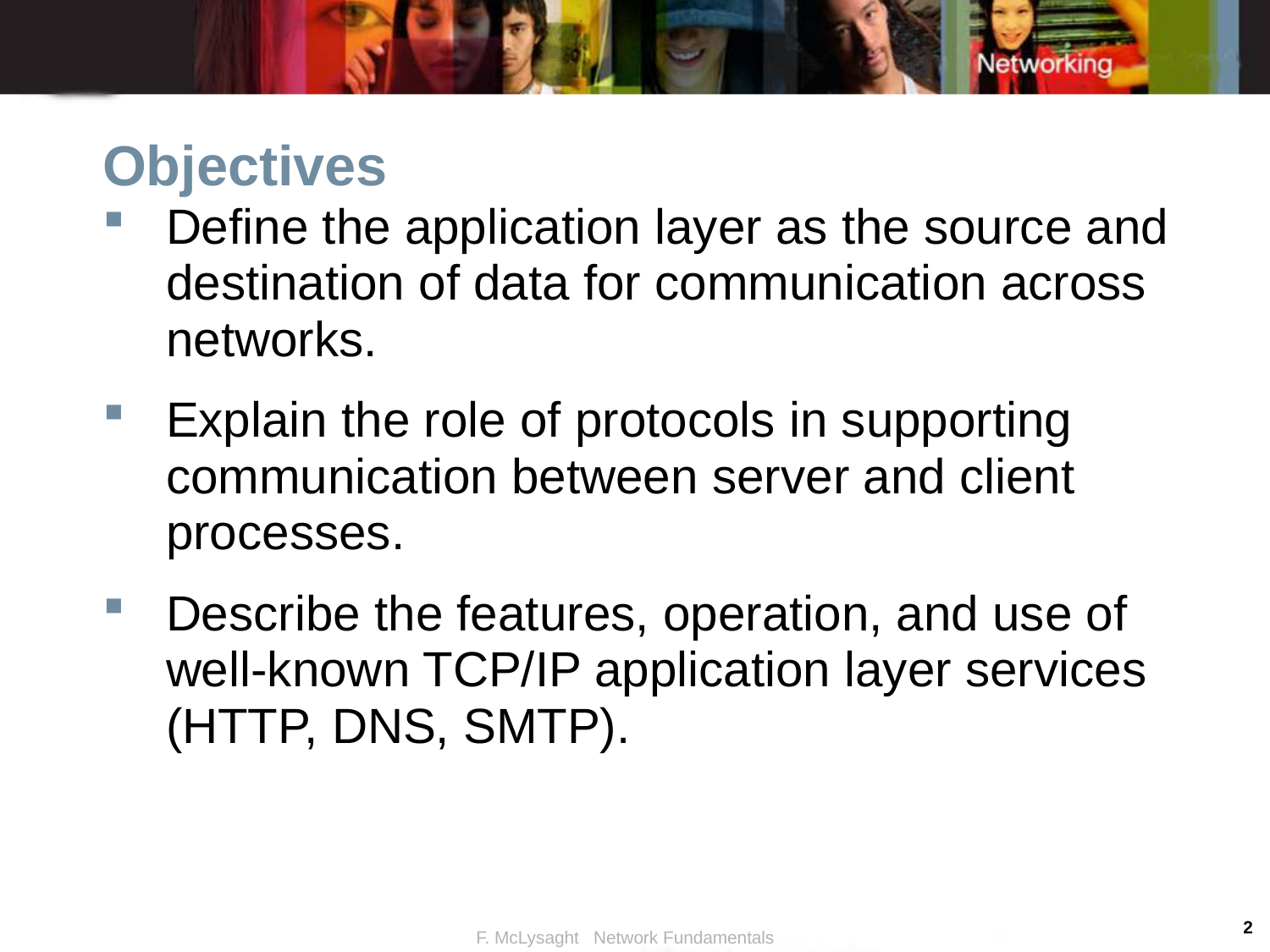

# Objectives
Define the application layer as the source and destination of data for communication across networks.
Explain the role of protocols in supporting communication between server and client processes.
Describe the features, operation, and use of well-known TCP/IP application layer services (HTTP, DNS, SMTP).
2
F. McLysaght   Network Fundamentals